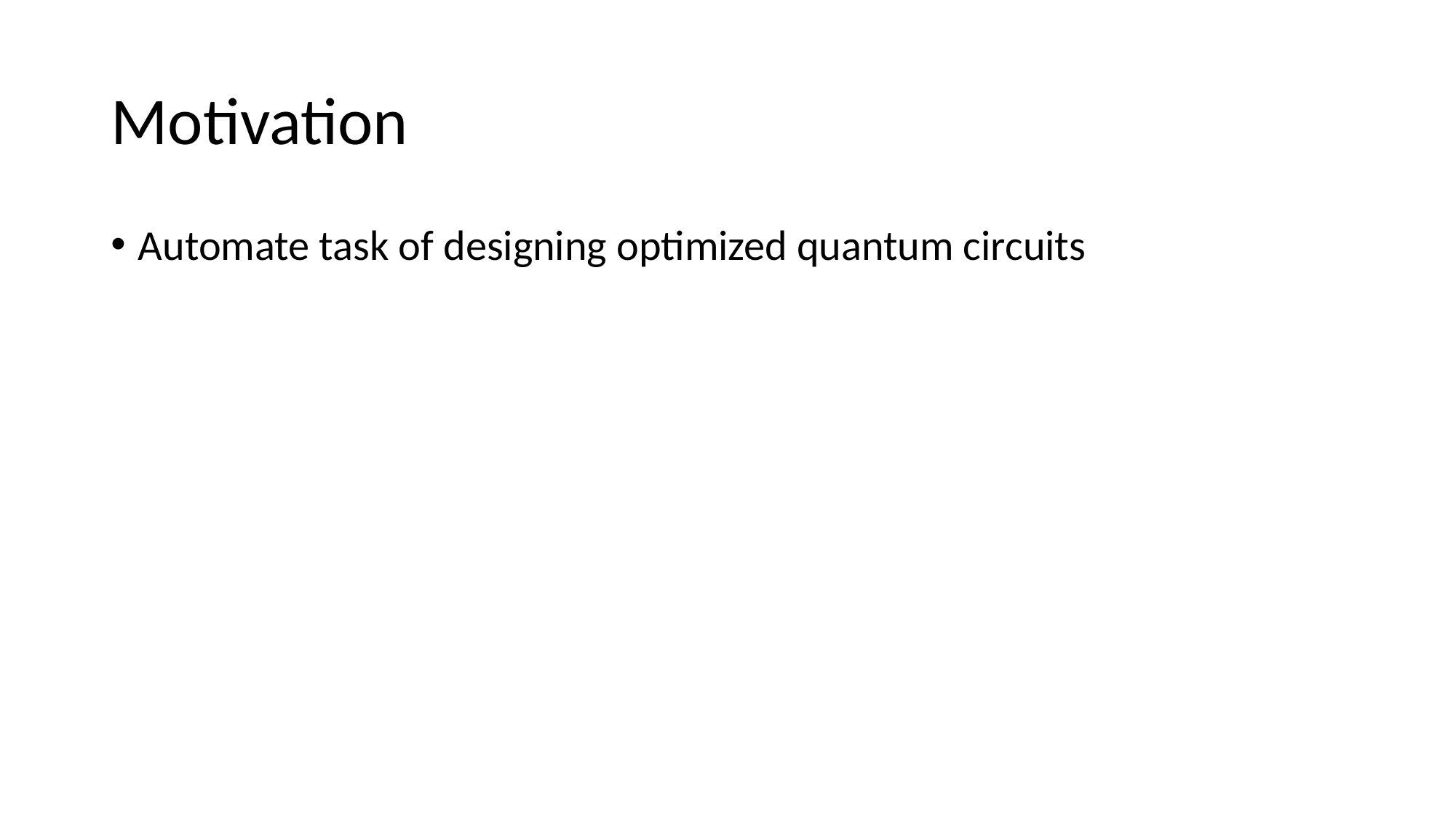

# Motivation
Automate task of designing optimized quantum circuits